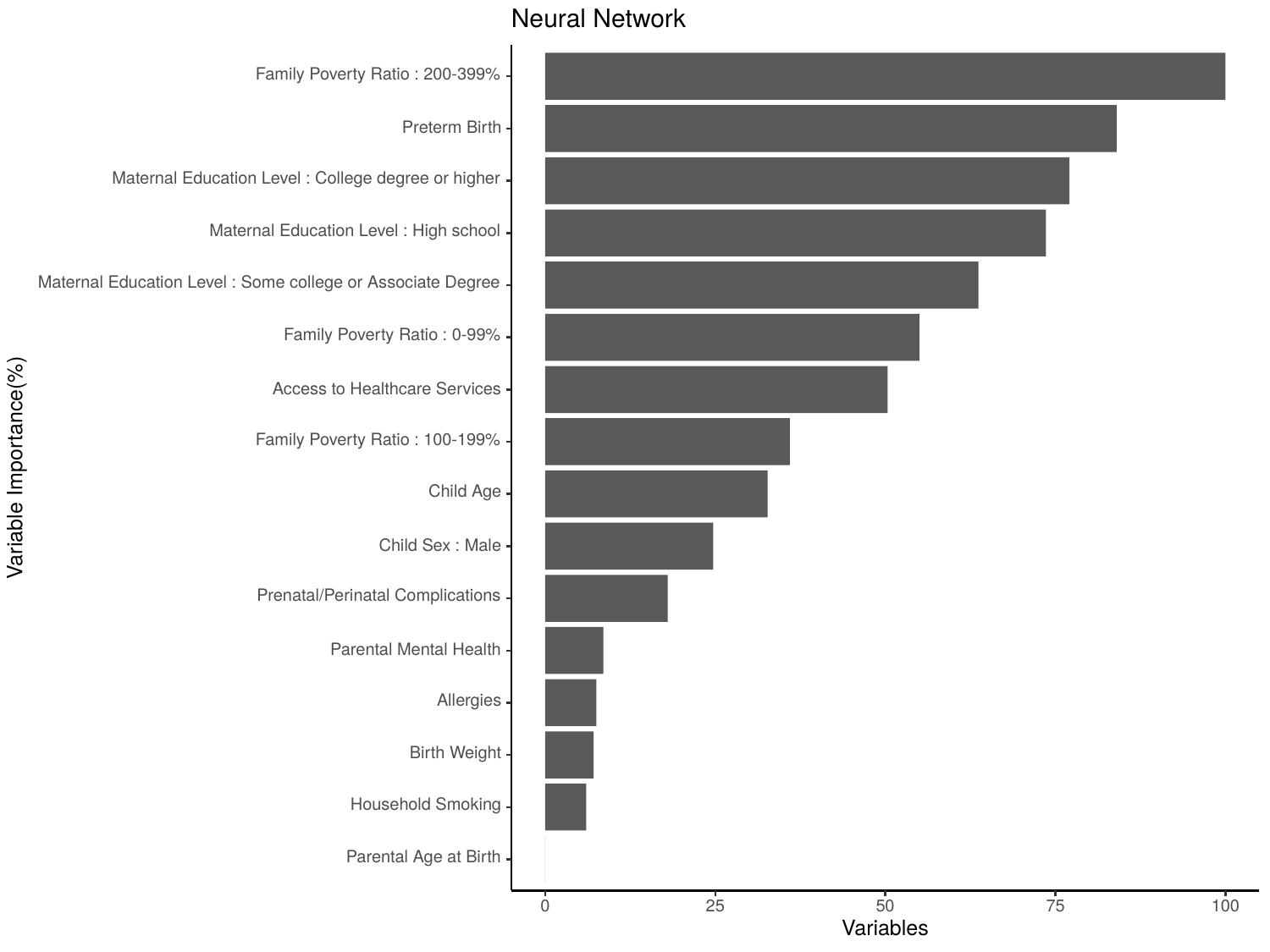

Neural Network

Family Poverty Ratio : 200-399%

Preterm Birth

Maternal Education Level : College degree or higher

Maternal Education Level : High school

Maternal Education Level : Some college or Associate Degree

Family Poverty Ratio : 0-99%

Access to Healthcare Services

Family Poverty Ratio : 100-199%

Variable Importance(%)

Child Age

Child Sex : Male

Prenatal/Perinatal Complications

Parental Mental Health

Allergies

Birth Weight

Household Smoking

Parental Age at Birth

0
25
50
75
100
Variables